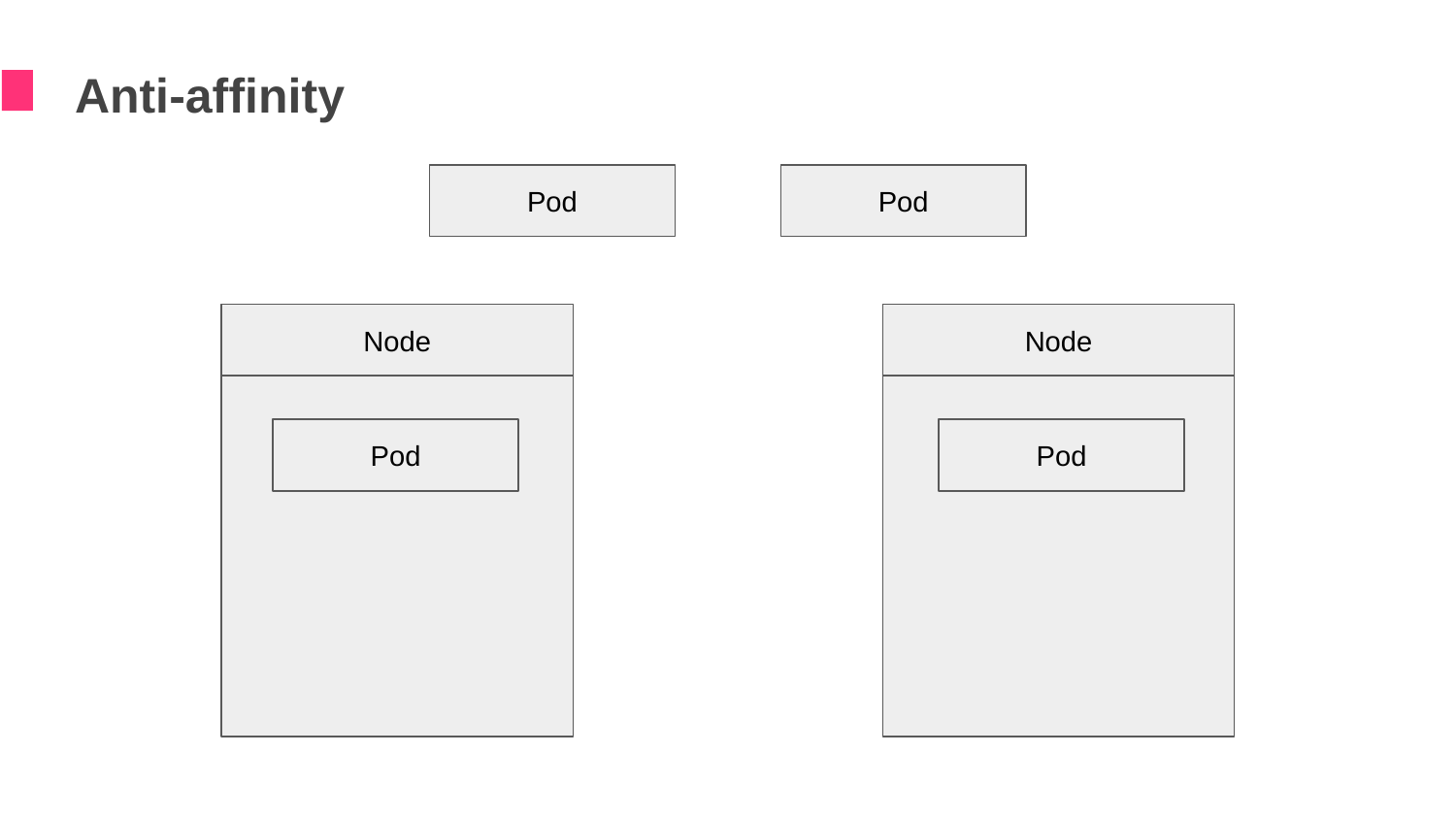

Anti-affinity

Pod
Pod
Node

Node

Pod
Pod